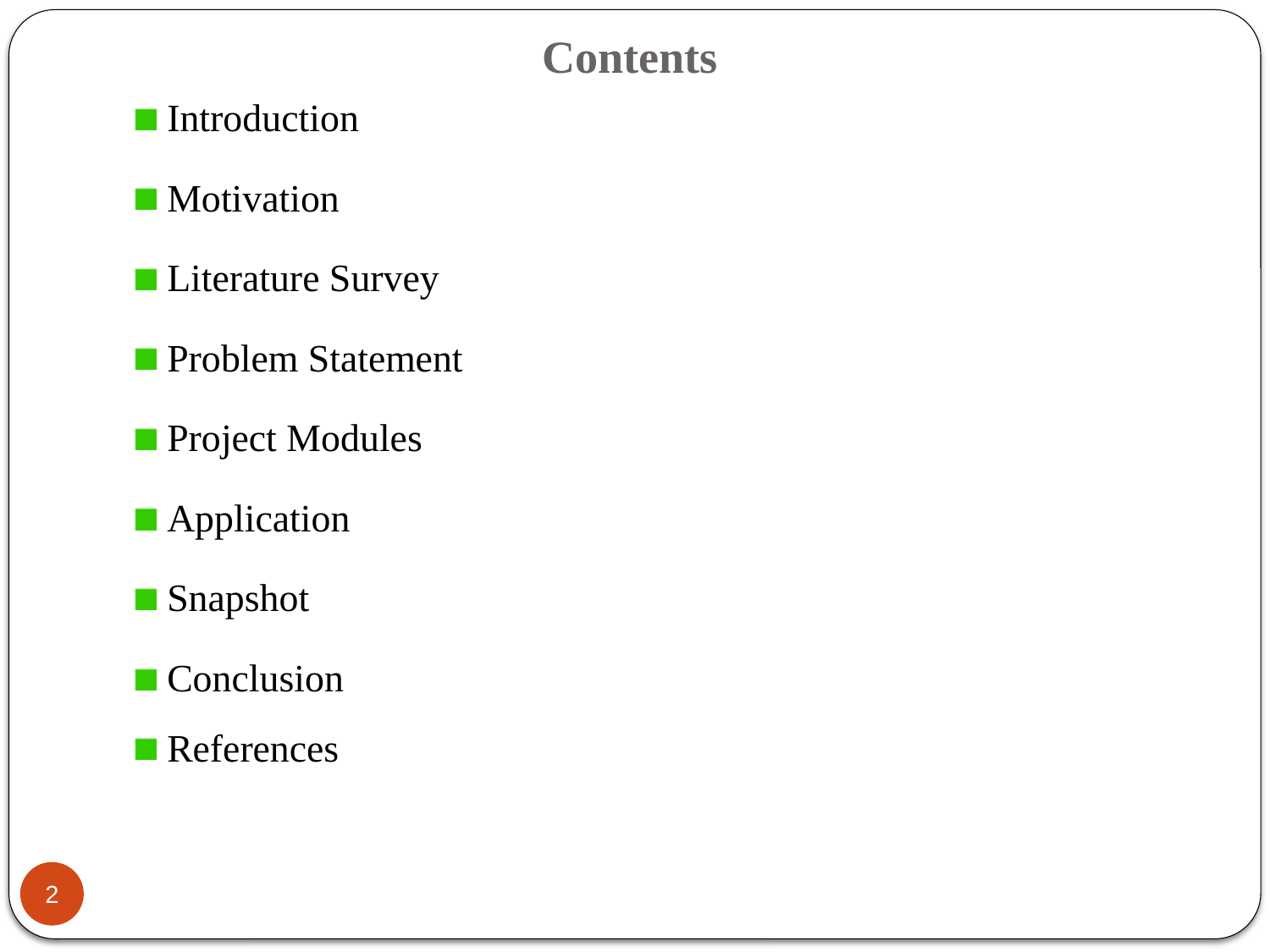

# Contents
Introduction
Motivation
Literature Survey
Problem Statement
Project Modules
Application
Snapshot
Conclusion
References
2